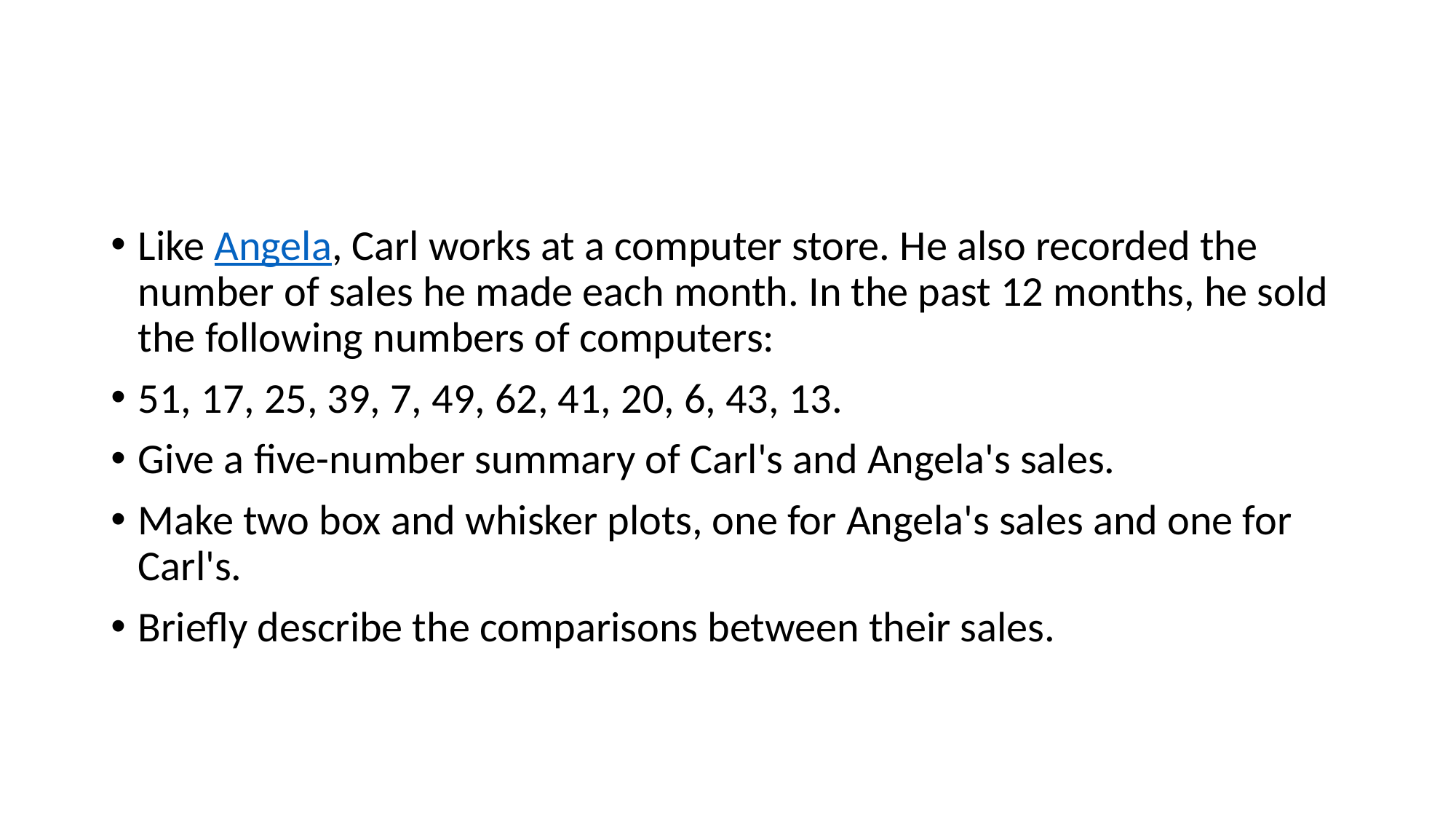

#
Like Angela, Carl works at a computer store. He also recorded the number of sales he made each month. In the past 12 months, he sold the following numbers of computers:
51, 17, 25, 39, 7, 49, 62, 41, 20, 6, 43, 13.
Give a five-number summary of Carl's and Angela's sales.
Make two box and whisker plots, one for Angela's sales and one for Carl's.
Briefly describe the comparisons between their sales.